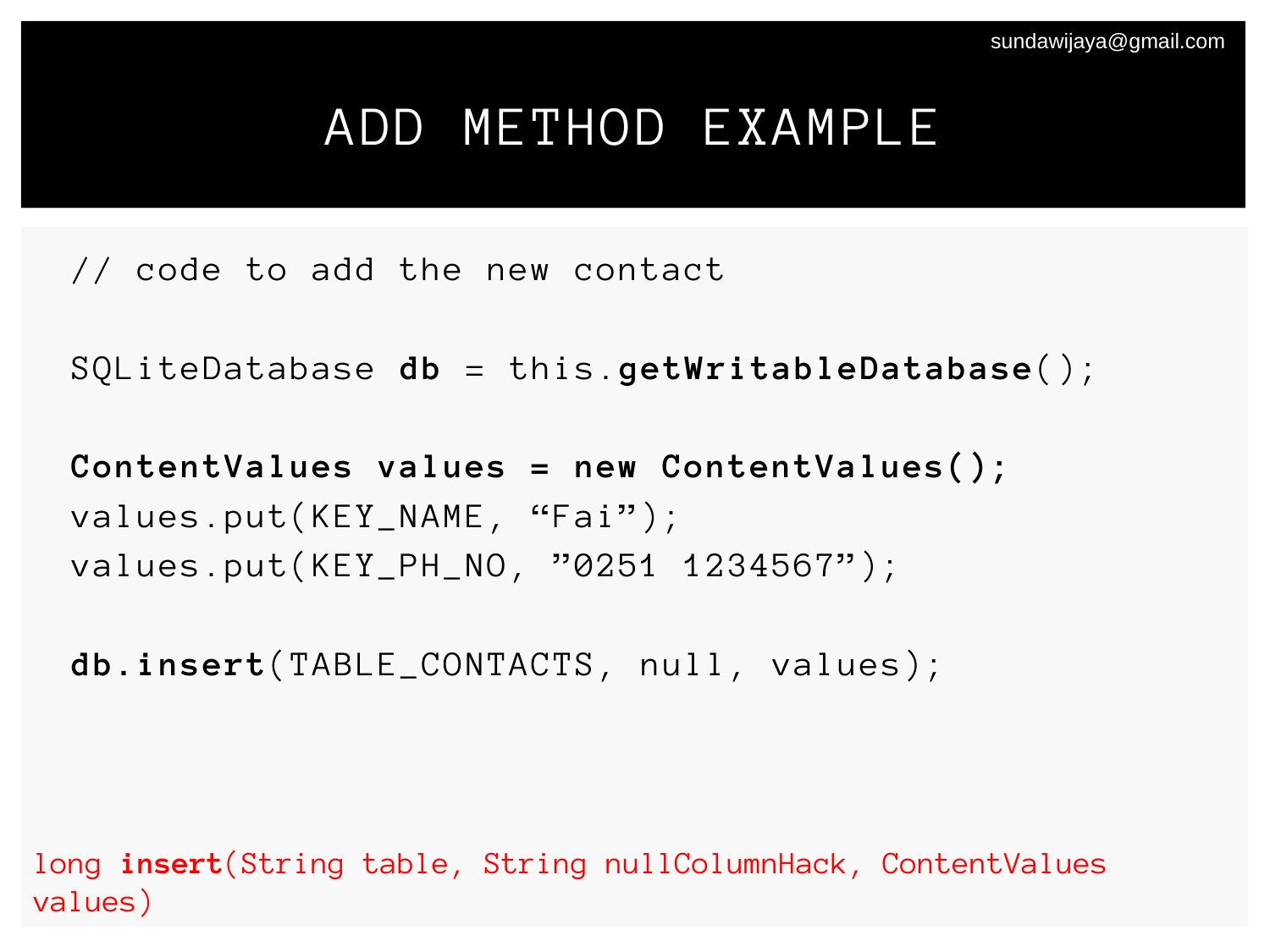

# Add Method example
// code to add the new contact

SQLiteDatabase db = this.getWritableDatabase();

ContentValues values = new ContentValues();
values.put(KEY_NAME, “Fai”);
values.put(KEY_PH_NO, ”0251 1234567”);

db.insert(TABLE_CONTACTS, null, values);
long insert(String table, String nullColumnHack, ContentValues values)